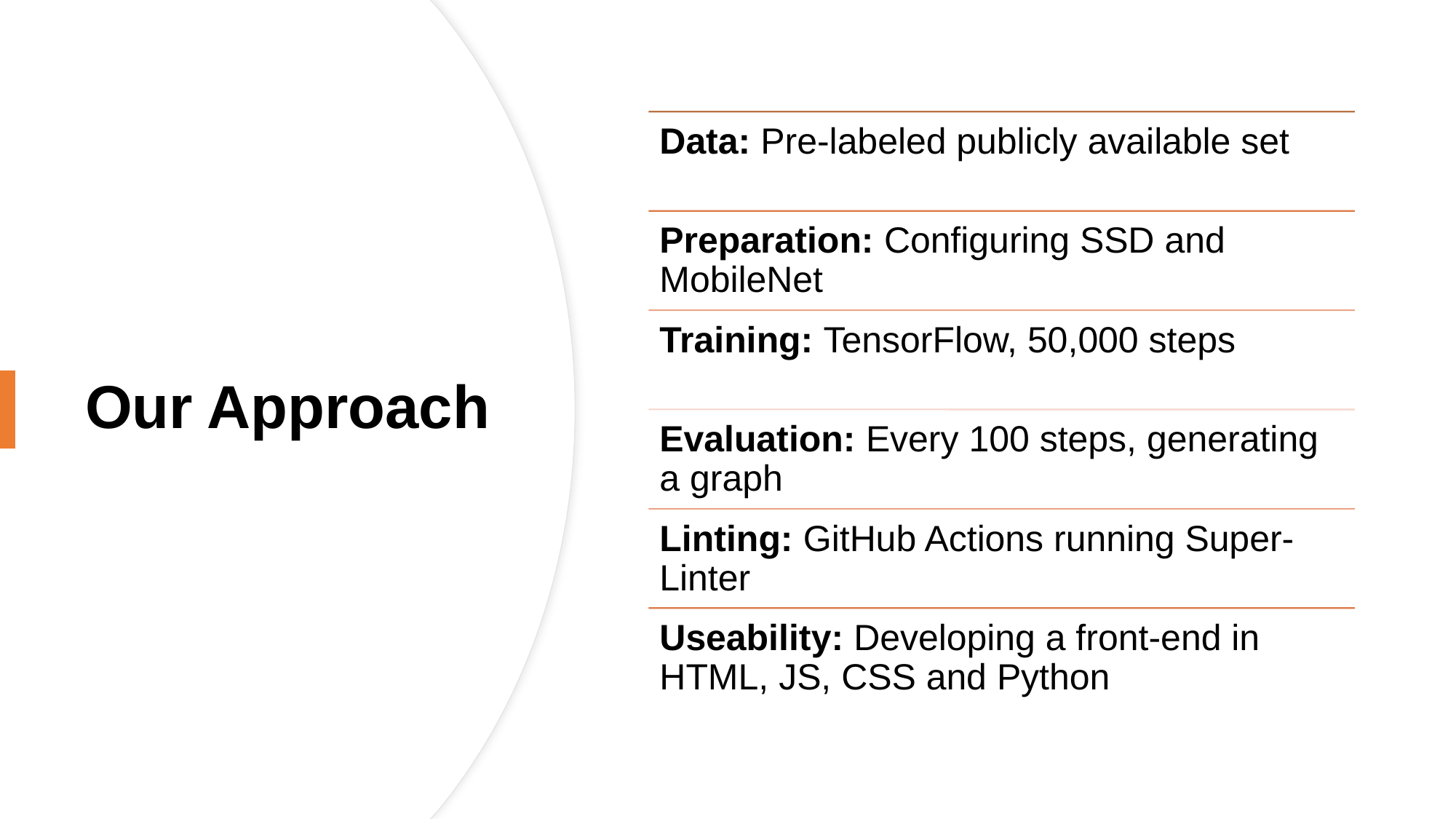

Data: Pre-labeled publicly available set
Preparation: Configuring SSD and MobileNet
Training: TensorFlow, 50,000 steps
Evaluation: Every 100 steps, generating a graph
Linting: GitHub Actions running Super-Linter
Useability: Developing a front-end in HTML, JS, CSS and Python
# Our Approach